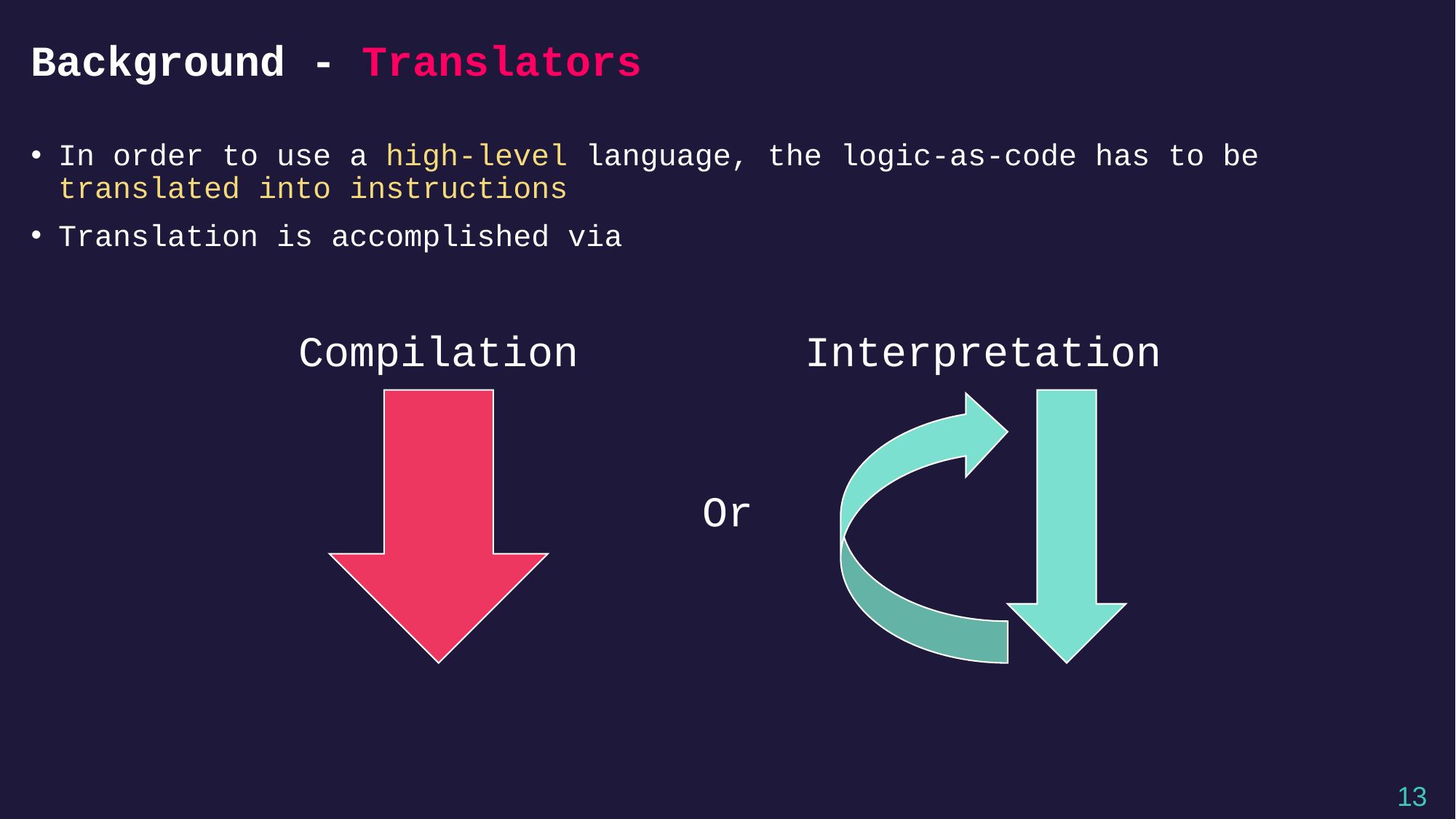

# Background - Translators
In order to use a high-level language, the logic-as-code has to be translated into instructions
Translation is accomplished via
Compilation

Interpretation

Or